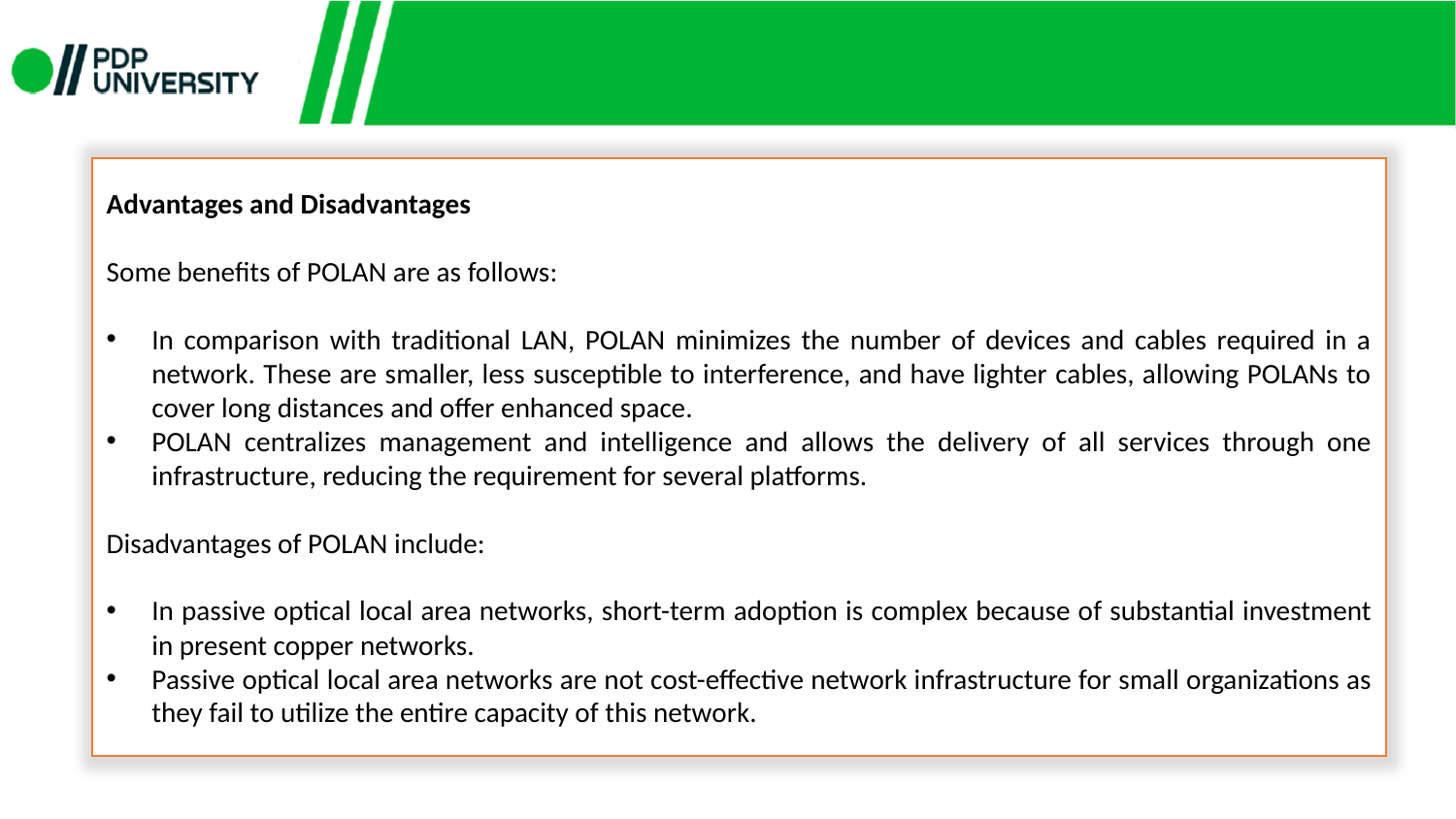

Advantages and Disadvantages

Some benefits of POLAN are as follows:

In comparison with traditional LAN, POLAN minimizes the number of devices and cables required in a network. These are smaller, less susceptible to interference, and have lighter cables, allowing POLANs to cover long distances and offer enhanced space.
POLAN centralizes management and intelligence and allows the delivery of all services through one infrastructure, reducing the requirement for several platforms.

Disadvantages of POLAN include:

In passive optical local area networks, short-term adoption is complex because of substantial investment in present copper networks.
Passive optical local area networks are not cost-effective network infrastructure for small organizations as they fail to utilize the entire capacity of this network.